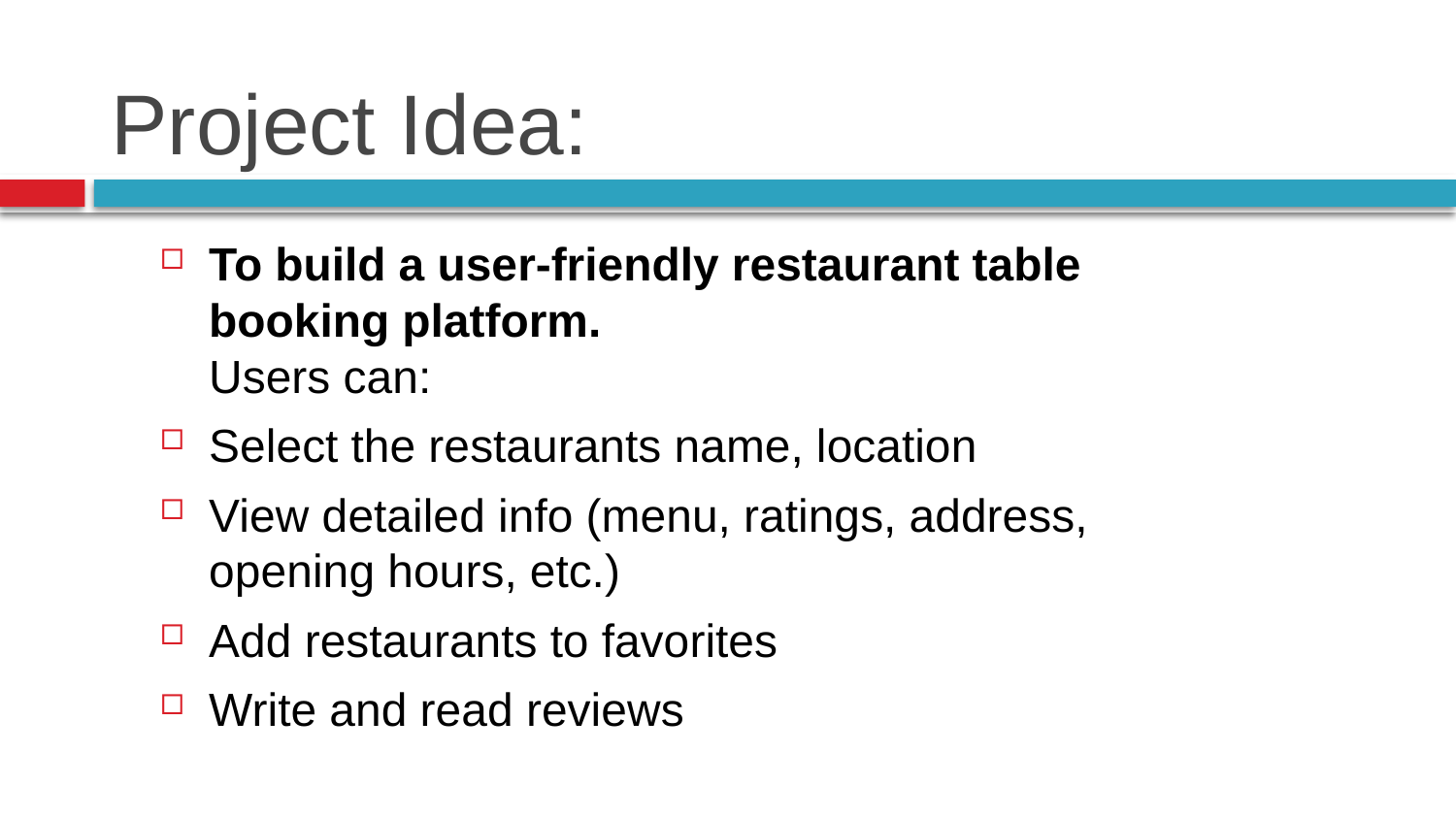

# Project Idea:
To build a user-friendly restaurant table booking platform.
Users can:
Select the restaurants name, location
View detailed info (menu, ratings, address, opening hours, etc.)
Add restaurants to favorites
Write and read reviews